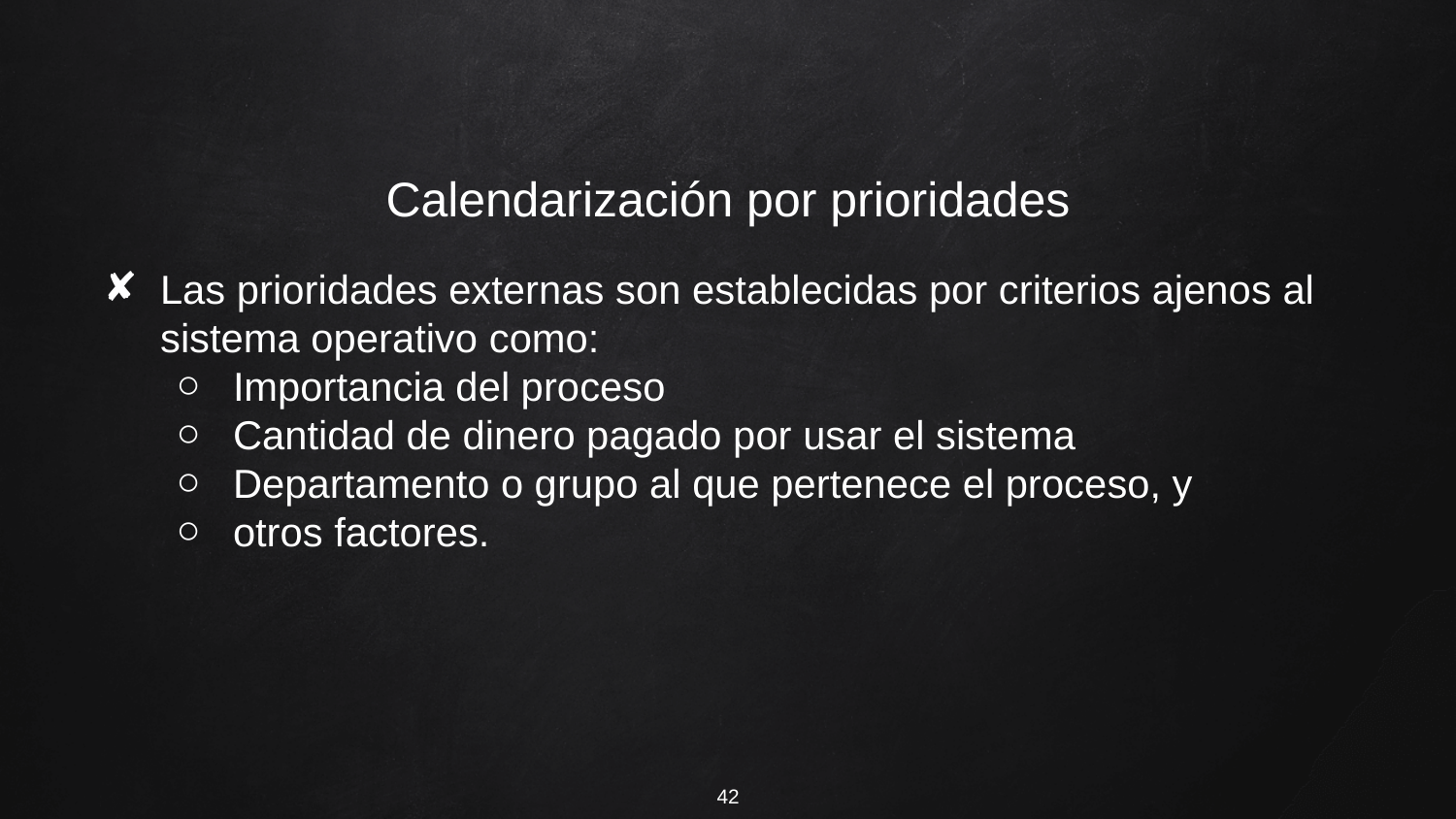

# Calendarización por prioridades
Las prioridades externas son establecidas por criterios ajenos al sistema operativo como:
Importancia del proceso
Cantidad de dinero pagado por usar el sistema
Departamento o grupo al que pertenece el proceso, y
otros factores.
42